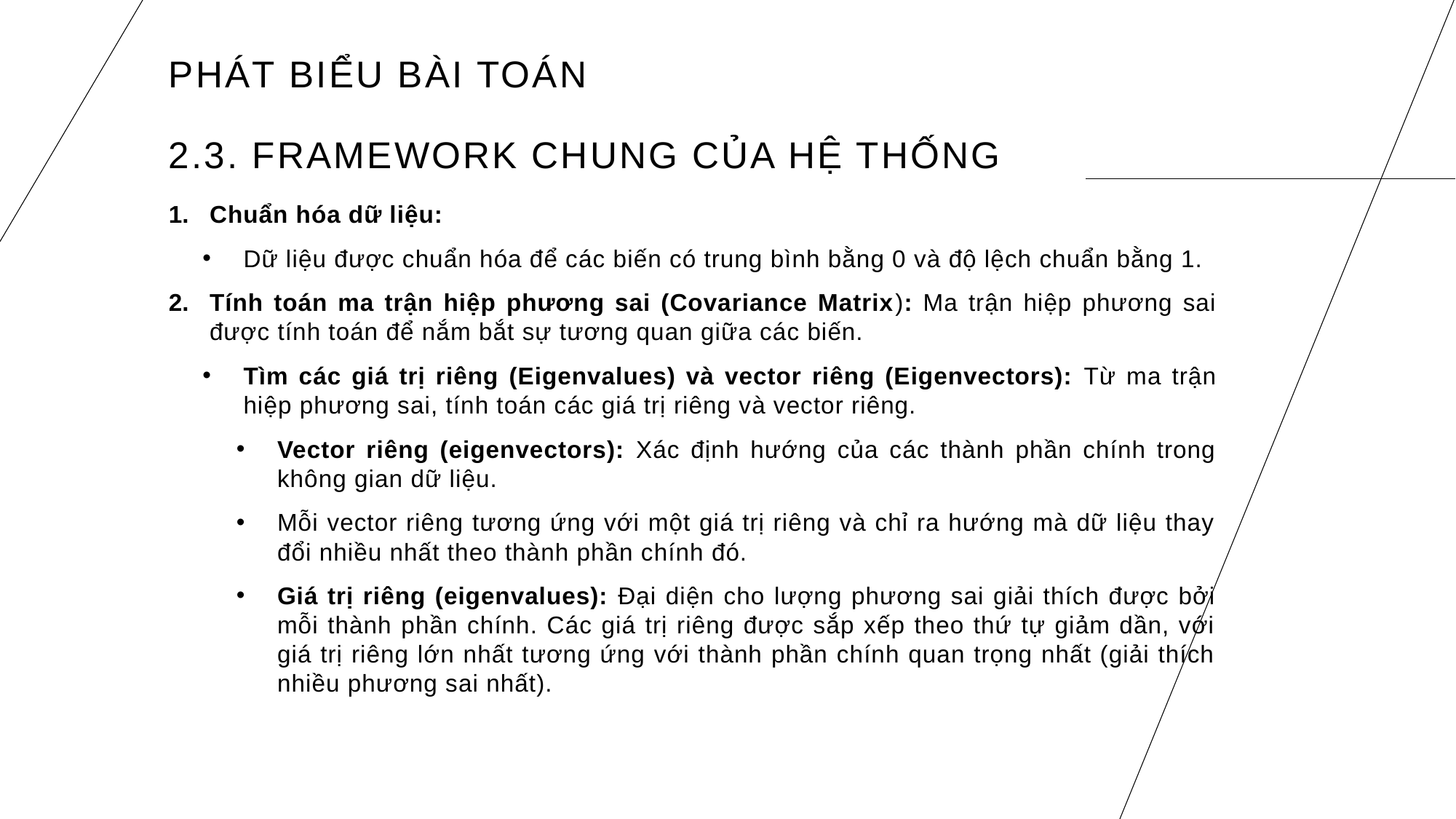

# Phát Biểu bài toán 2.3. Framework chung của hệ thống
Chuẩn hóa dữ liệu:
Dữ liệu được chuẩn hóa để các biến có trung bình bằng 0 và độ lệch chuẩn bằng 1.
Tính toán ma trận hiệp phương sai (Covariance Matrix): Ma trận hiệp phương sai được tính toán để nắm bắt sự tương quan giữa các biến.
Tìm các giá trị riêng (Eigenvalues) và vector riêng (Eigenvectors): Từ ma trận hiệp phương sai, tính toán các giá trị riêng và vector riêng.
Vector riêng (eigenvectors): Xác định hướng của các thành phần chính trong không gian dữ liệu.
Mỗi vector riêng tương ứng với một giá trị riêng và chỉ ra hướng mà dữ liệu thay đổi nhiều nhất theo thành phần chính đó.
Giá trị riêng (eigenvalues): Đại diện cho lượng phương sai giải thích được bởi mỗi thành phần chính. Các giá trị riêng được sắp xếp theo thứ tự giảm dần, với giá trị riêng lớn nhất tương ứng với thành phần chính quan trọng nhất (giải thích nhiều phương sai nhất).